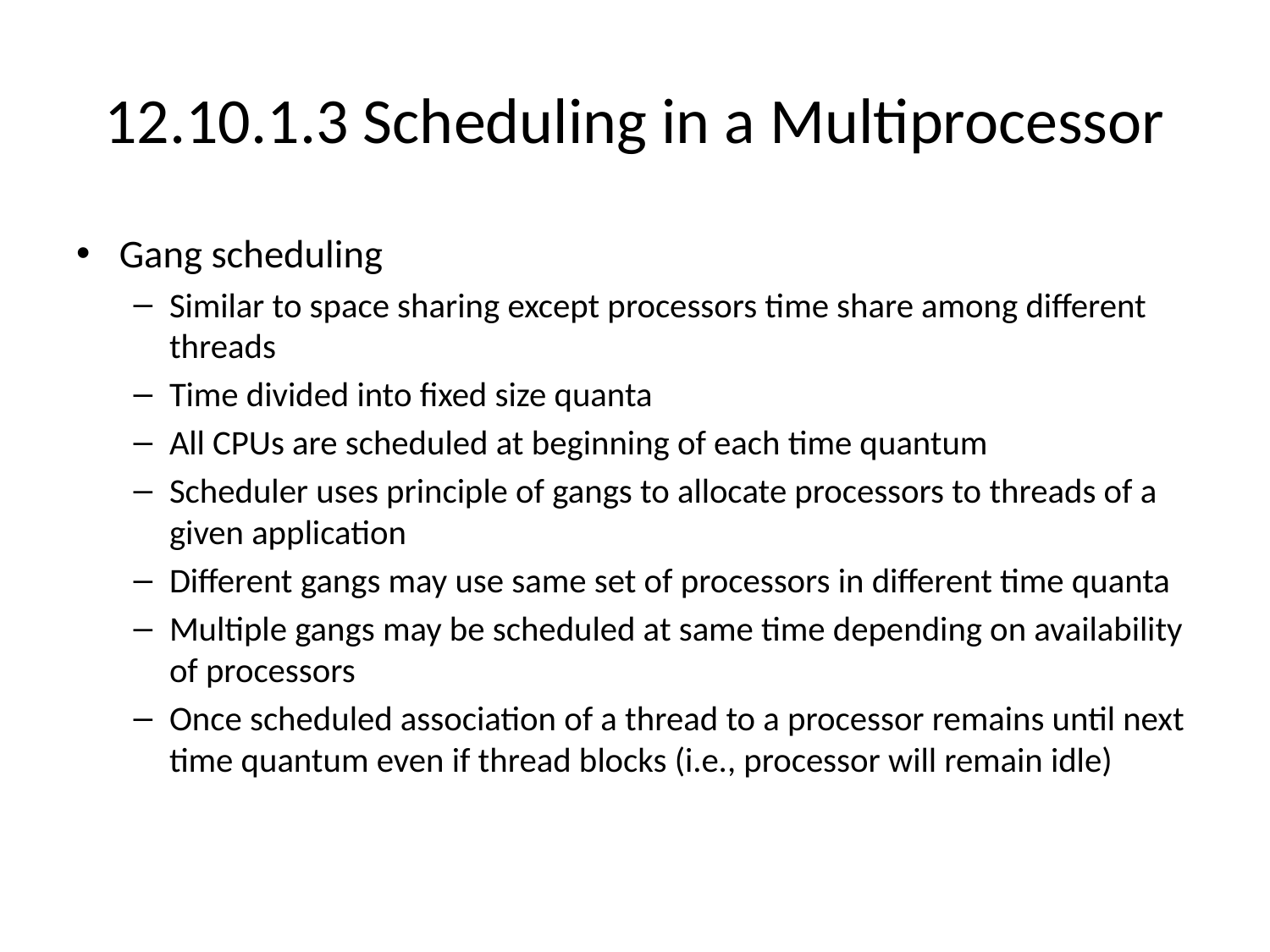

# 12.10.1.3 Scheduling in a Multiprocessor
Gang scheduling
Similar to space sharing except processors time share among different threads
Time divided into fixed size quanta
All CPUs are scheduled at beginning of each time quantum
Scheduler uses principle of gangs to allocate processors to threads of a given application
Different gangs may use same set of processors in different time quanta
Multiple gangs may be scheduled at same time depending on availability of processors
Once scheduled association of a thread to a processor remains until next time quantum even if thread blocks (i.e., processor will remain idle)